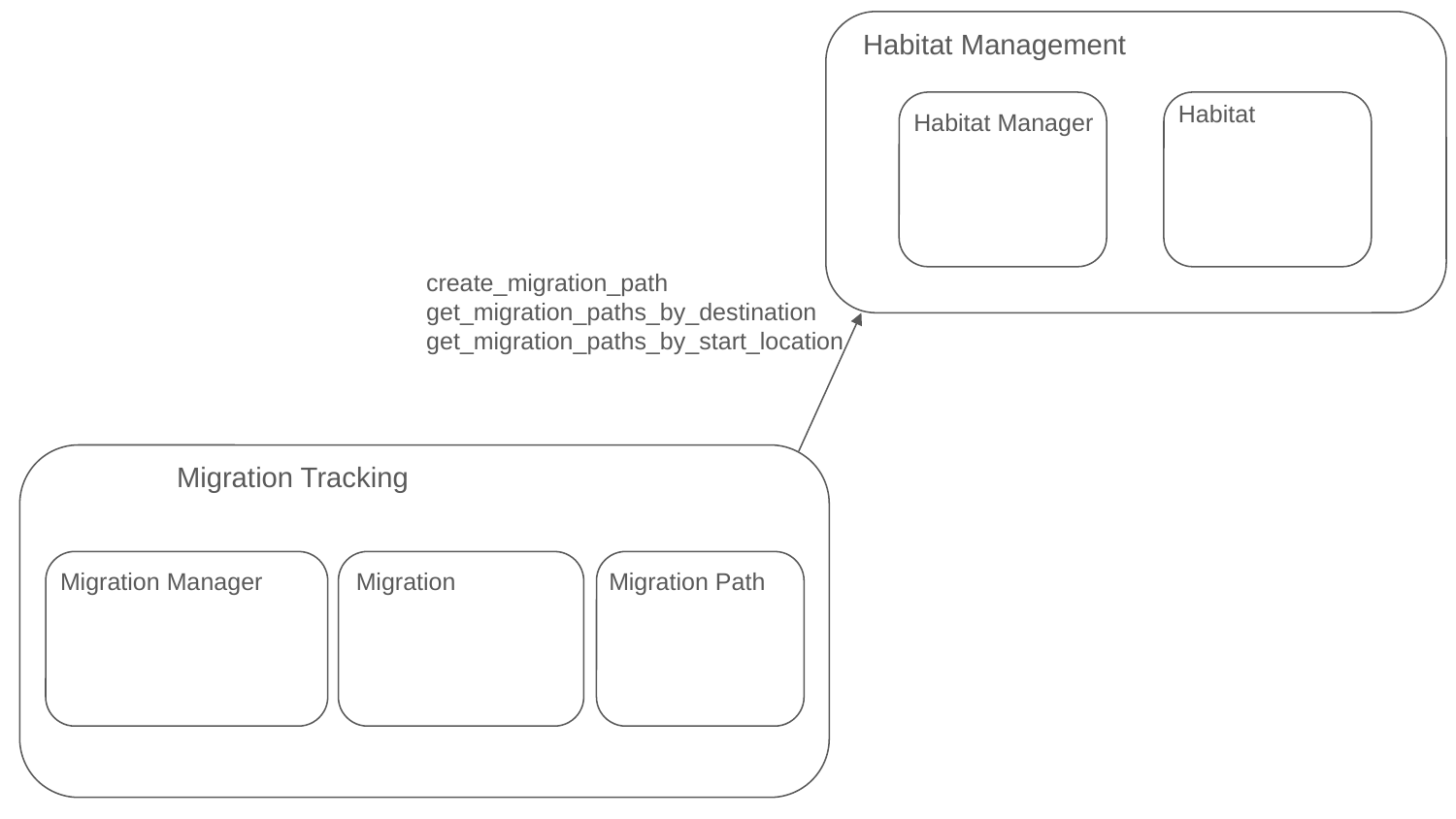

Habitat Management
Habitat

Habitat Manager

create_migration_path
get_migration_paths_by_destination
get_migration_paths_by_start_location

Migration Tracking

Migration Manager

Migration
Migration Path